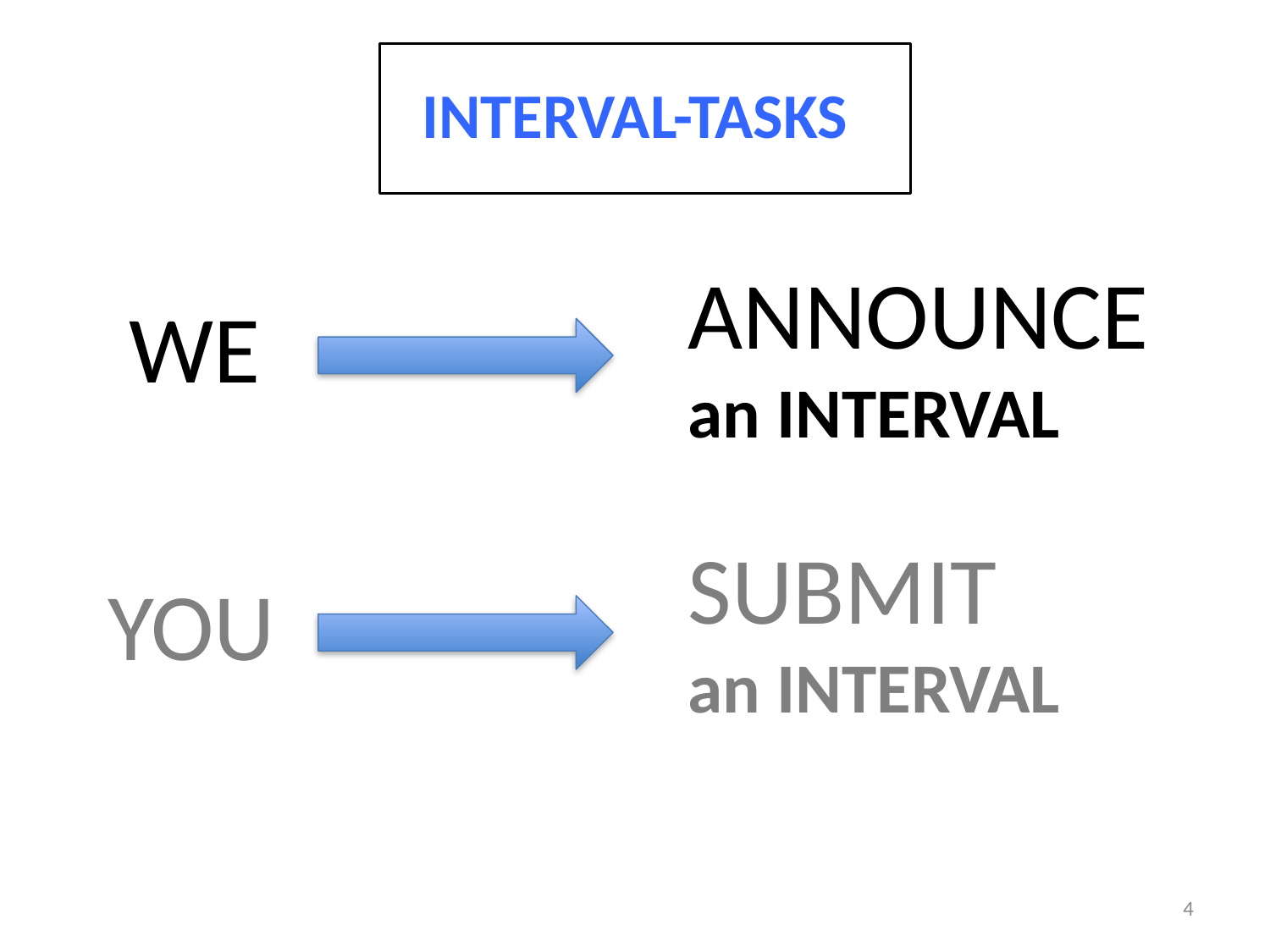

# INTERVAL-TASKS

ANNOUNCE
an INTERVAL
 WE

SUBMIT
an INTERVAL

YOU

4